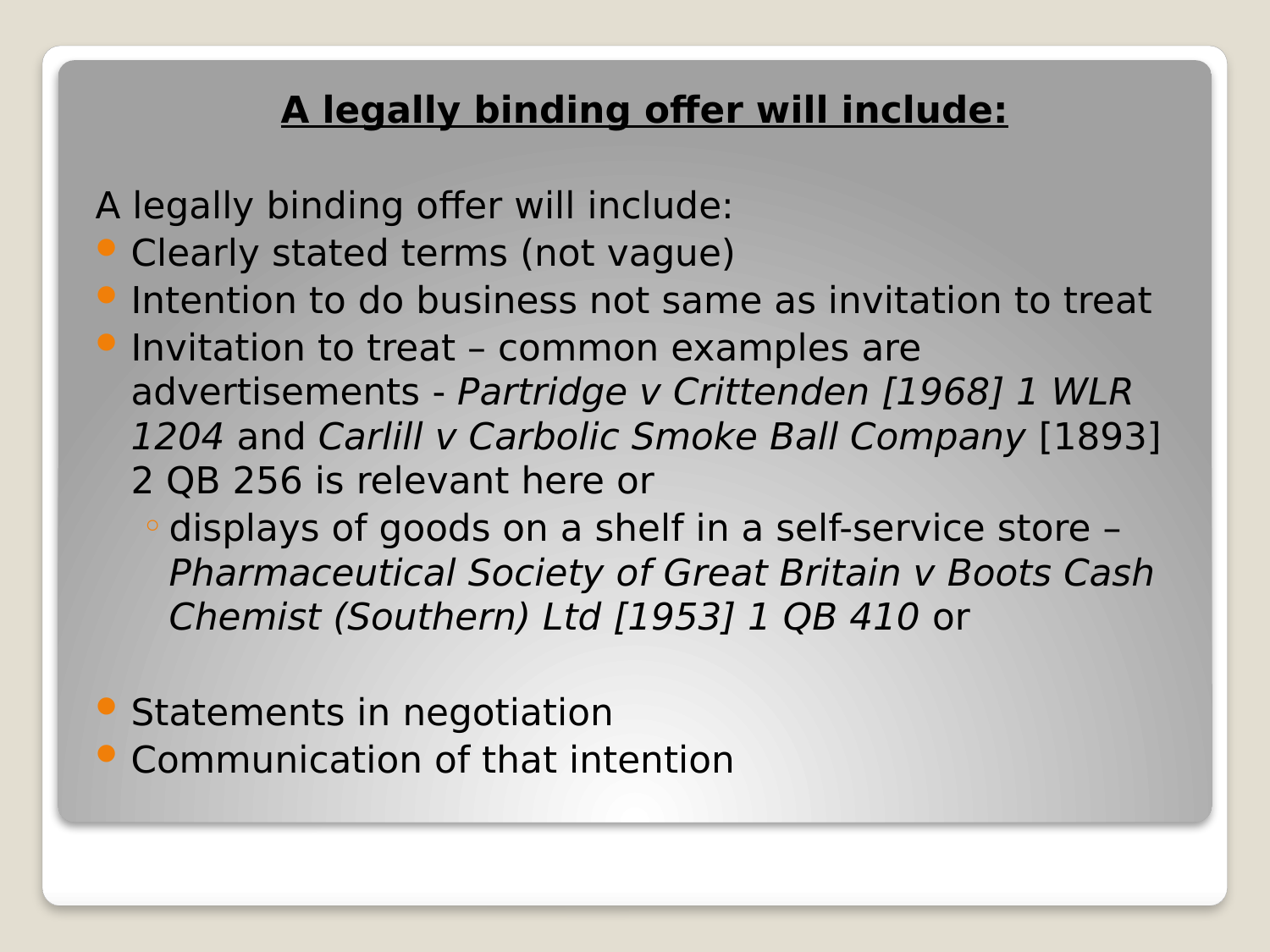

A legally binding offer will include:

A legally binding offer will include:
Clearly stated terms (not vague)
Intention to do business not same as invitation to treat
Invitation to treat – common examples are  advertisements - Partridge v Crittenden [1968] 1 WLR 1204 and Carlill v Carbolic Smoke Ball Company [1893] 2 QB 256 is relevant here or
displays of goods on a shelf in a self-service store – Pharmaceutical Society of Great Britain v Boots Cash Chemist (Southern) Ltd [1953] 1 QB 410 or

Statements in negotiation
Communication of that intention